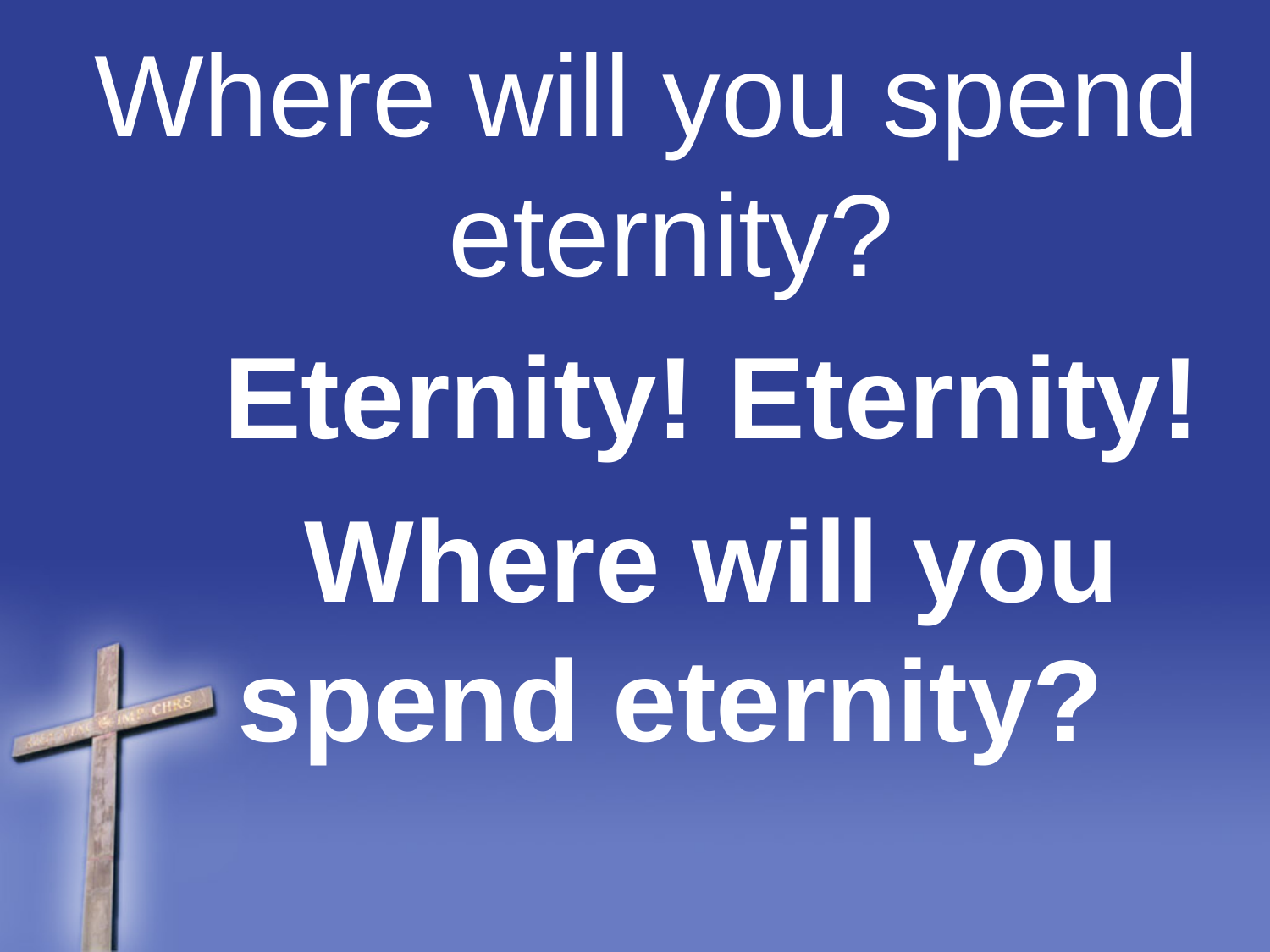

Where will you spend eternity?
    Eternity! Eternity!
    Where will you spend eternity?